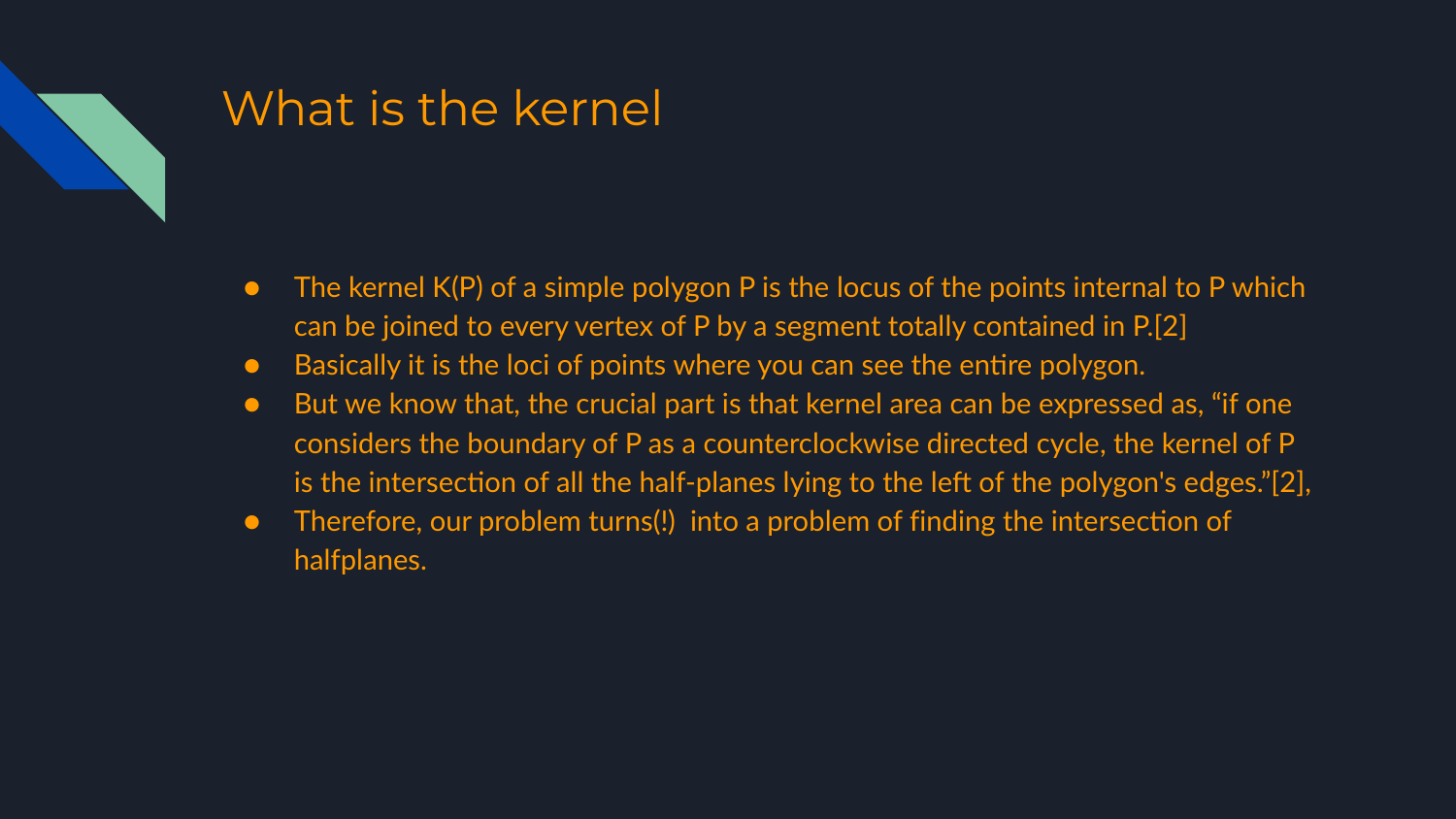

# What is the kernel
The kernel K(P) of a simple polygon P is the locus of the points internal to P which can be joined to every vertex of P by a segment totally contained in P.[2]
Basically it is the loci of points where you can see the entire polygon.
But we know that, the crucial part is that kernel area can be expressed as, “if one considers the boundary of P as a counterclockwise directed cycle, the kernel of P is the intersection of all the half-planes lying to the left of the polygon's edges.”[2],
Therefore, our problem turns(!)  into a problem of finding the intersection of halfplanes.